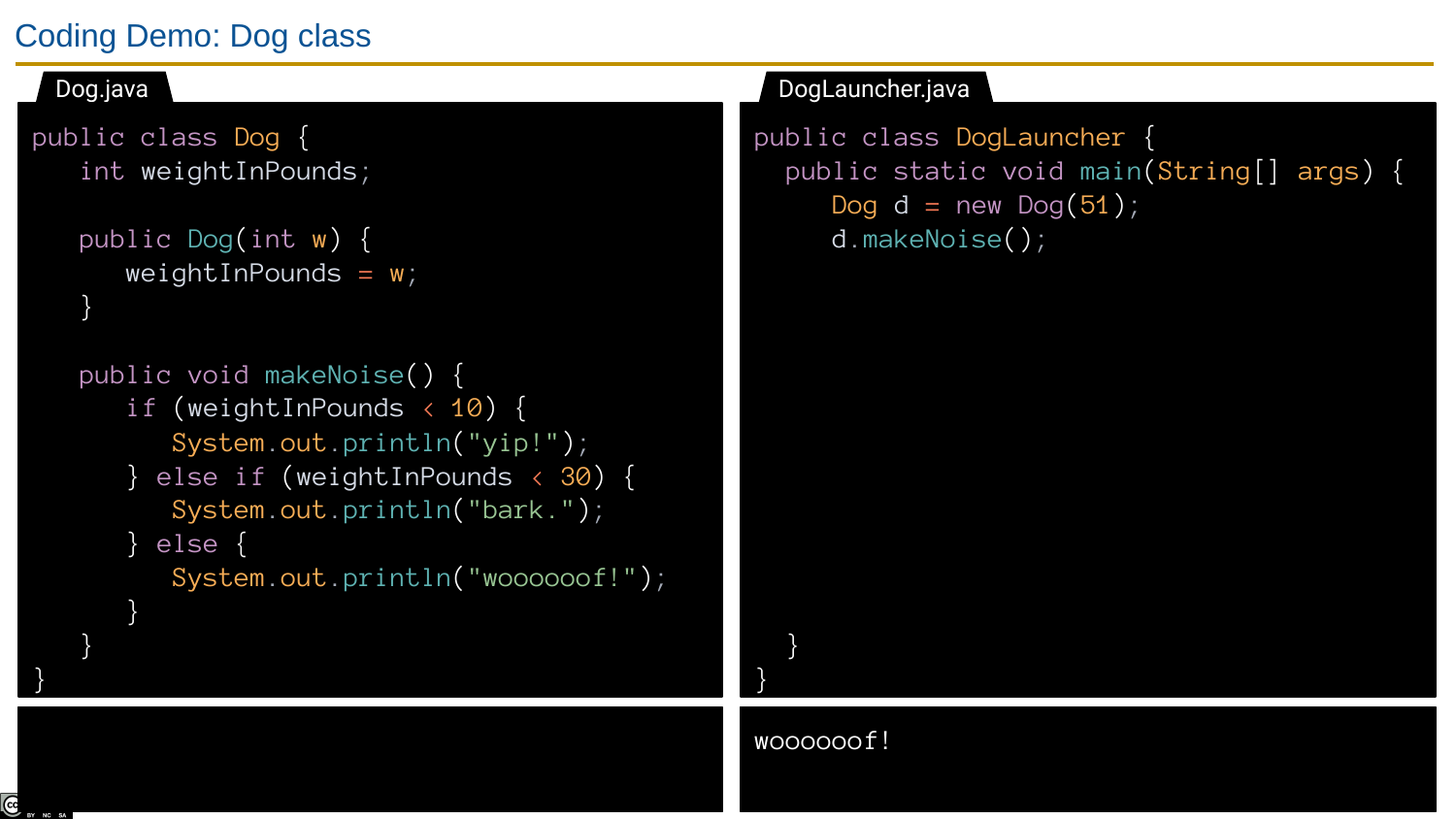

# Coding Demo: Dog class
Dog.java
DogLauncher.java
public class Dog {
   int weightInPounds;

   public Dog(int w) {
      weightInPounds = w;
   }

   public void makeNoise() {
      if (weightInPounds < 10) {
         System.out.println("yip!");
      } else if (weightInPounds < 30) {
         System.out.println("bark.");
      } else {
         System.out.println("woooooof!");
      }
   }
}
public class DogLauncher {
  public static void main(String[] args) {
     Dog d = new Dog(51);
     d.makeNoise();

  }
}
woooooof!